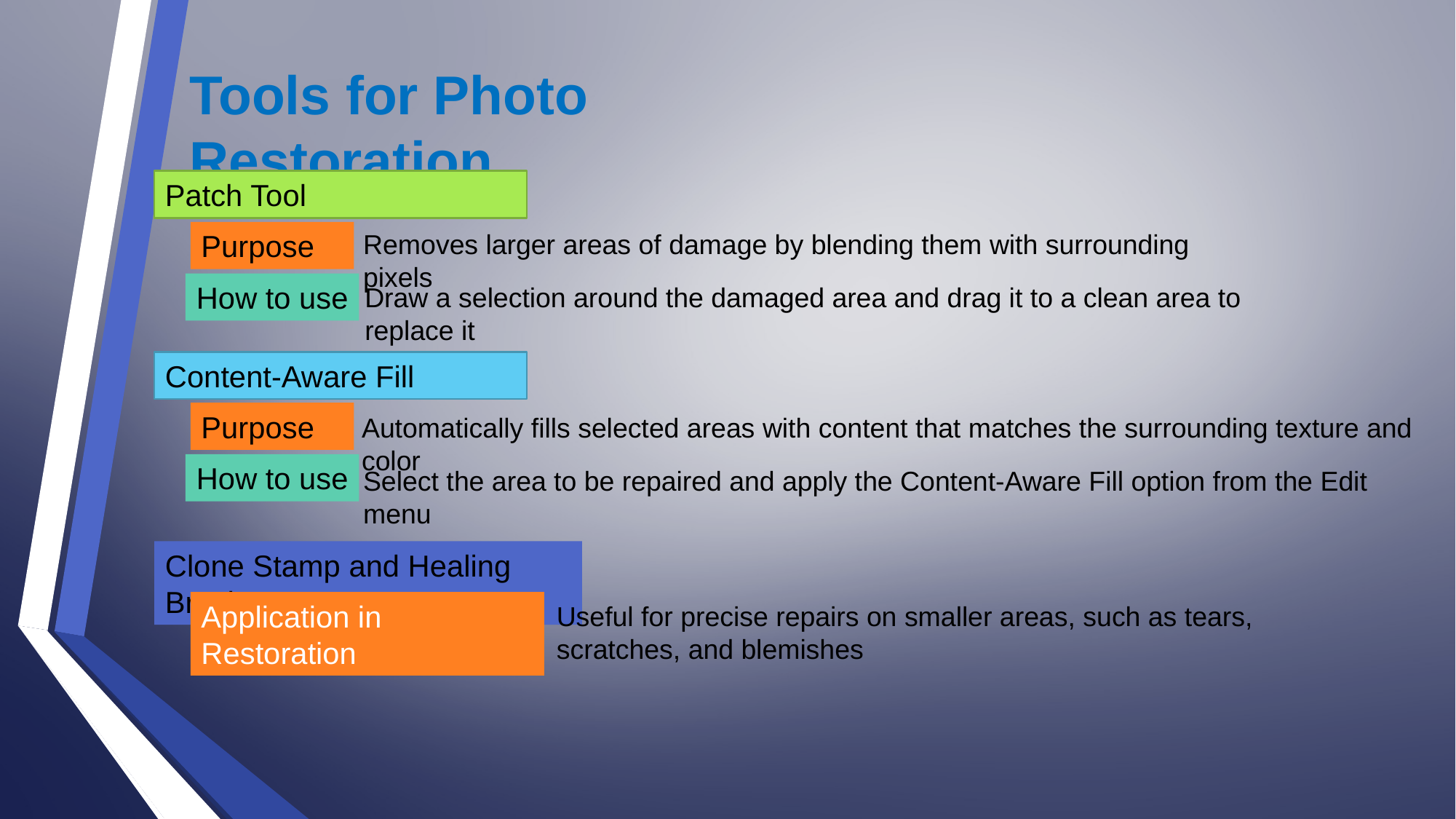

Tools for Photo Restoration
Patch Tool
Removes larger areas of damage by blending them with surrounding pixels
Purpose
How to use
Draw a selection around the damaged area and drag it to a clean area to replace it
Content-Aware Fill
Purpose
Automatically fills selected areas with content that matches the surrounding texture and color
How to use
Select the area to be repaired and apply the Content-Aware Fill option from the Edit menu
Clone Stamp and Healing Brush
Application in Restoration
Useful for precise repairs on smaller areas, such as tears, scratches, and blemishes